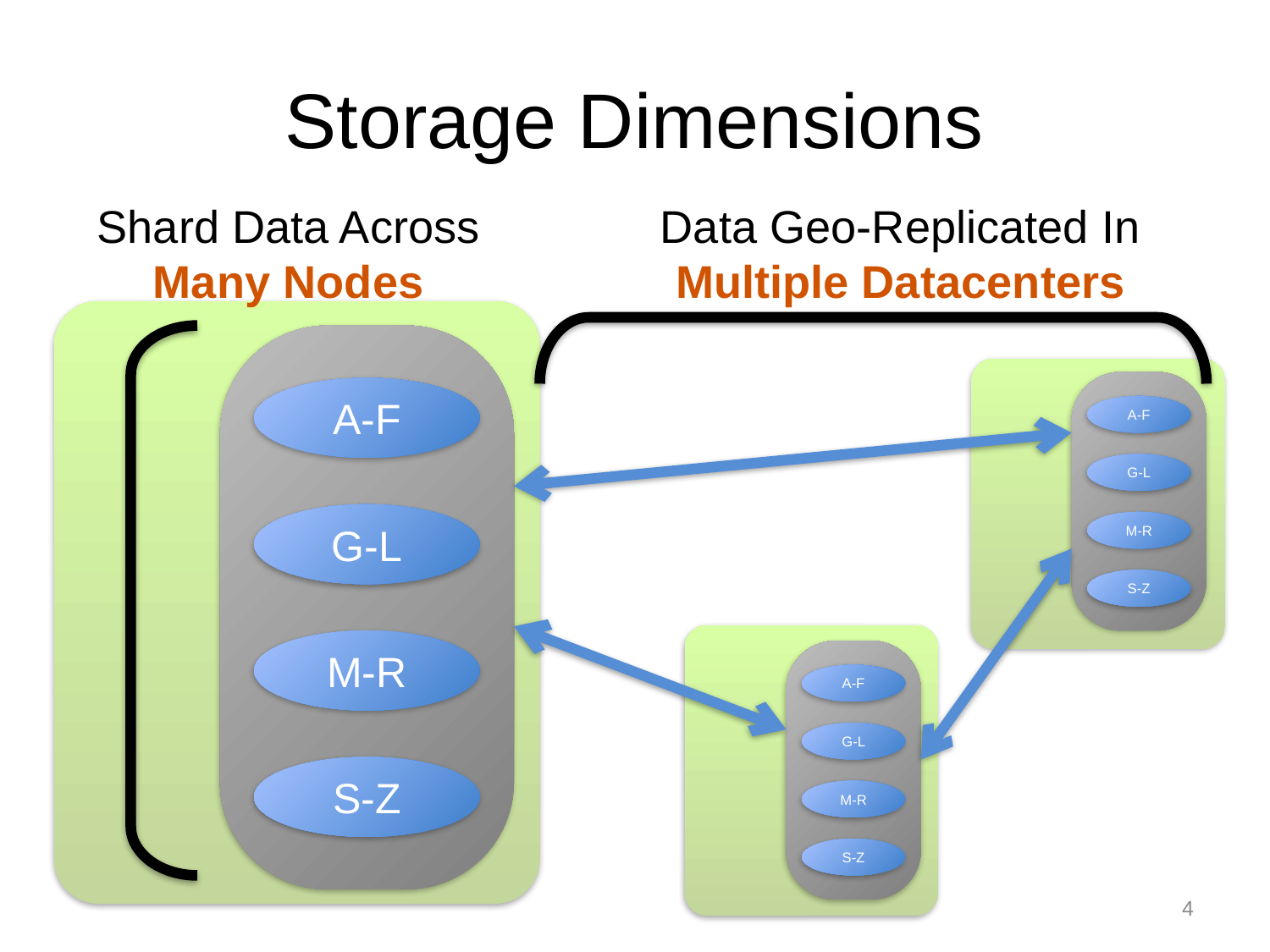

# Storage Dimensions
Shard Data Across Many Nodes

A-F
G-L
M-R
S-Z

Data Geo-Replicated In Multiple Datacenters

A-F
G-L
M-R
S-Z

A-F
G-L
M-R
S-Z

4